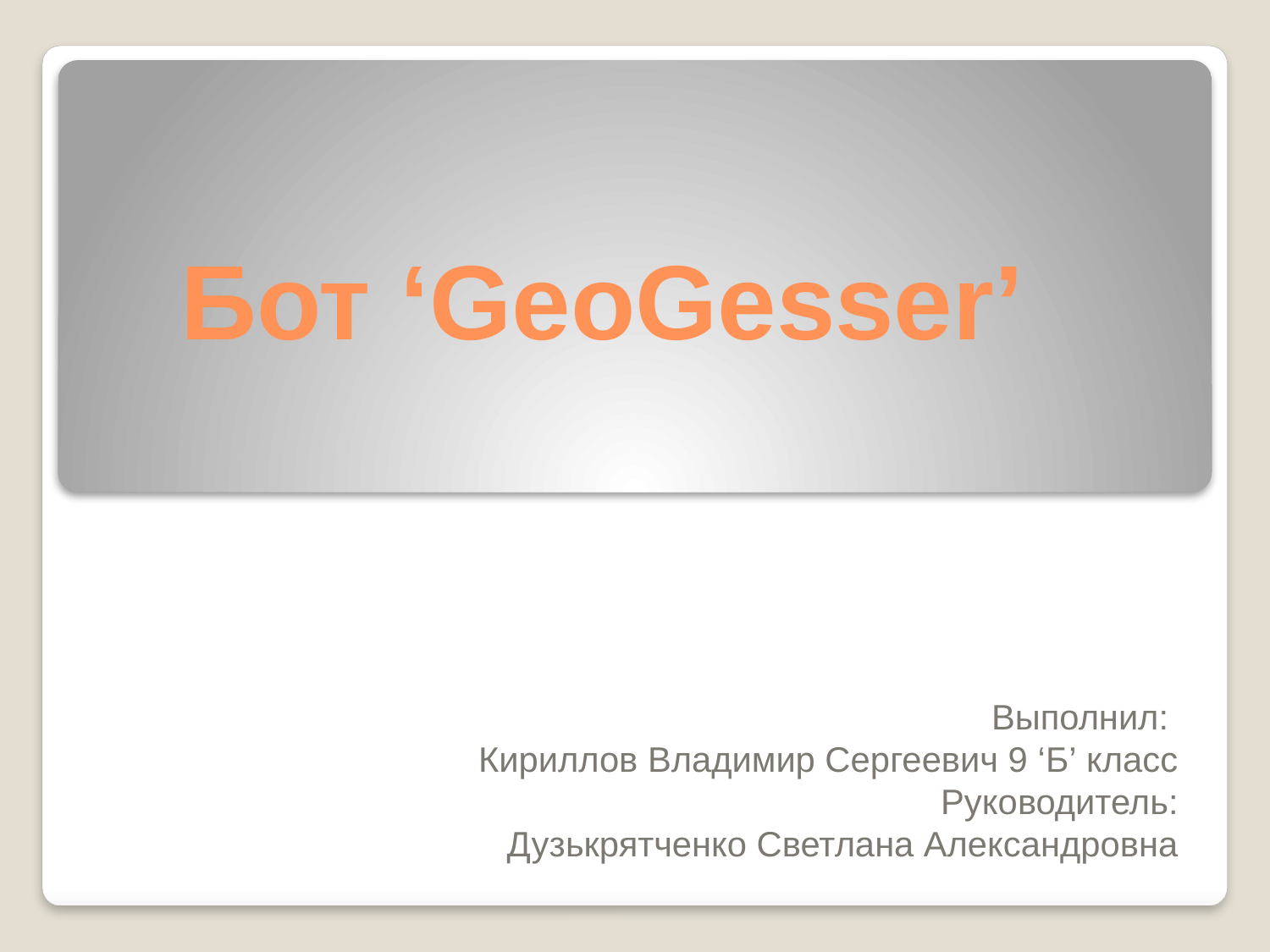

# Бот ‘GeoGesser’
Выполнил:
Кириллов Владимир Сергеевич 9 ‘Б’ класс
Руководитель:
Дузькрятченко Светлана Александровна